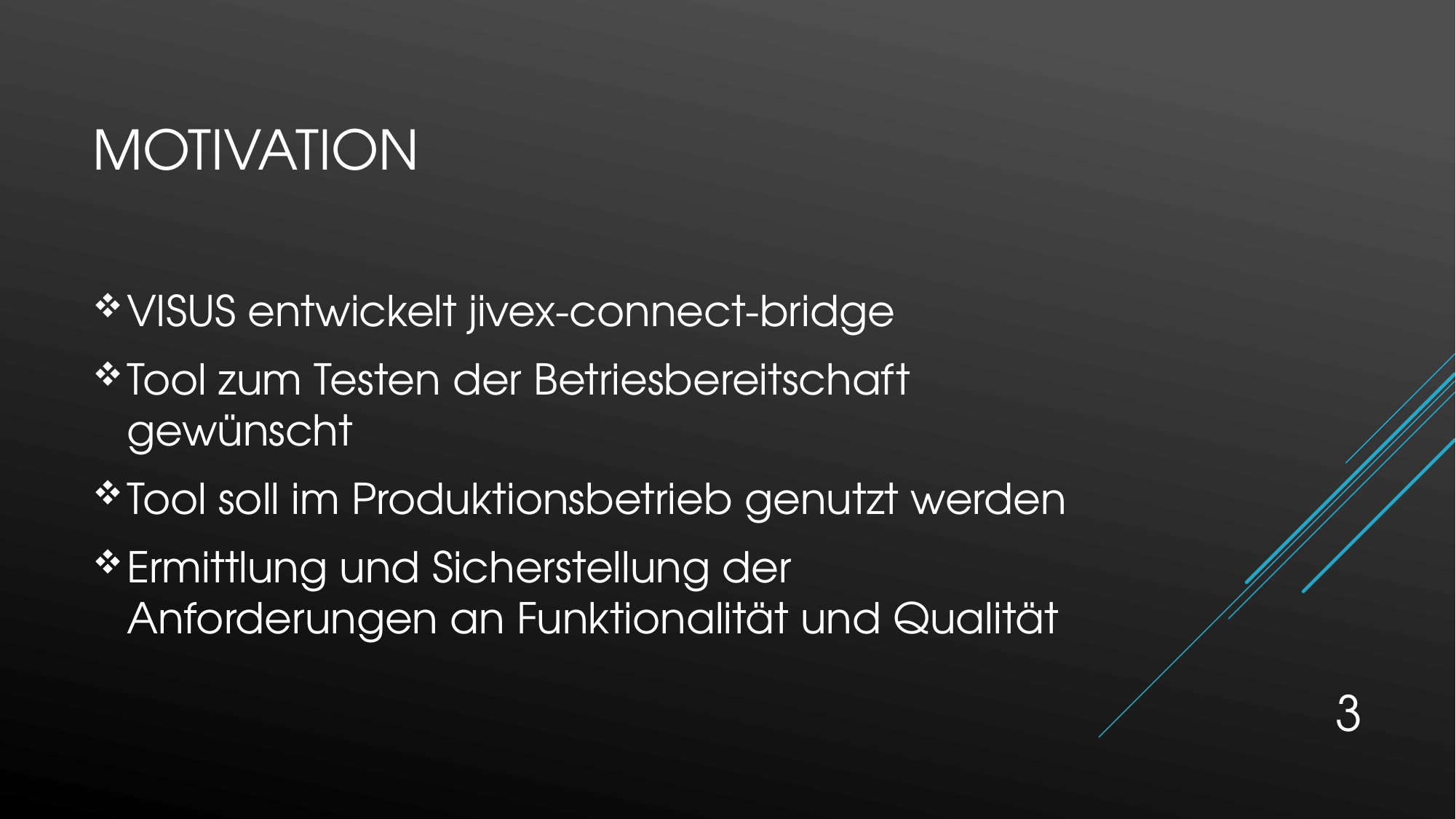

# Motivation
VISUS entwickelt jivex-connect-bridge
Tool zum Testen der Betriesbereitschaft gewünscht
Tool soll im Produktionsbetrieb genutzt werden
Ermittlung und Sicherstellung der Anforderungen an Funktionalität und Qualität
3